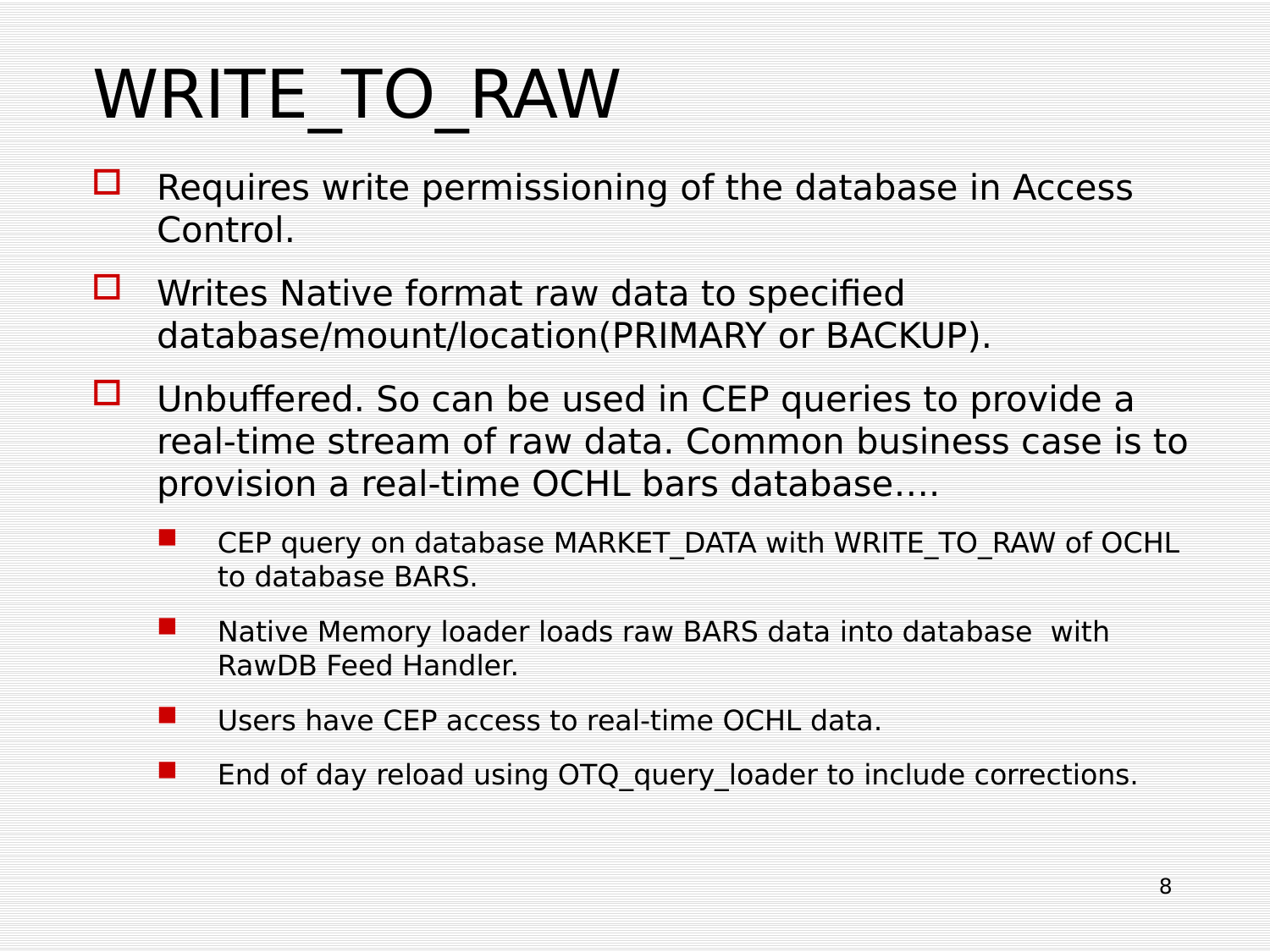

# WRITE_TO_RAW

Requires write permissioning of the database in Access Control.
Writes Native format raw data to specified database/mount/location(PRIMARY or BACKUP).
Unbuffered. So can be used in CEP queries to provide a real-time stream of raw data. Common business case is to provision a real-time OCHL bars database….
CEP query on database MARKET_DATA with WRITE_TO_RAW of OCHL to database BARS.
Native Memory loader loads raw BARS data into database  with RawDB Feed Handler.
Users have CEP access to real-time OCHL data.
End of day reload using OTQ_query_loader to include corrections.

8